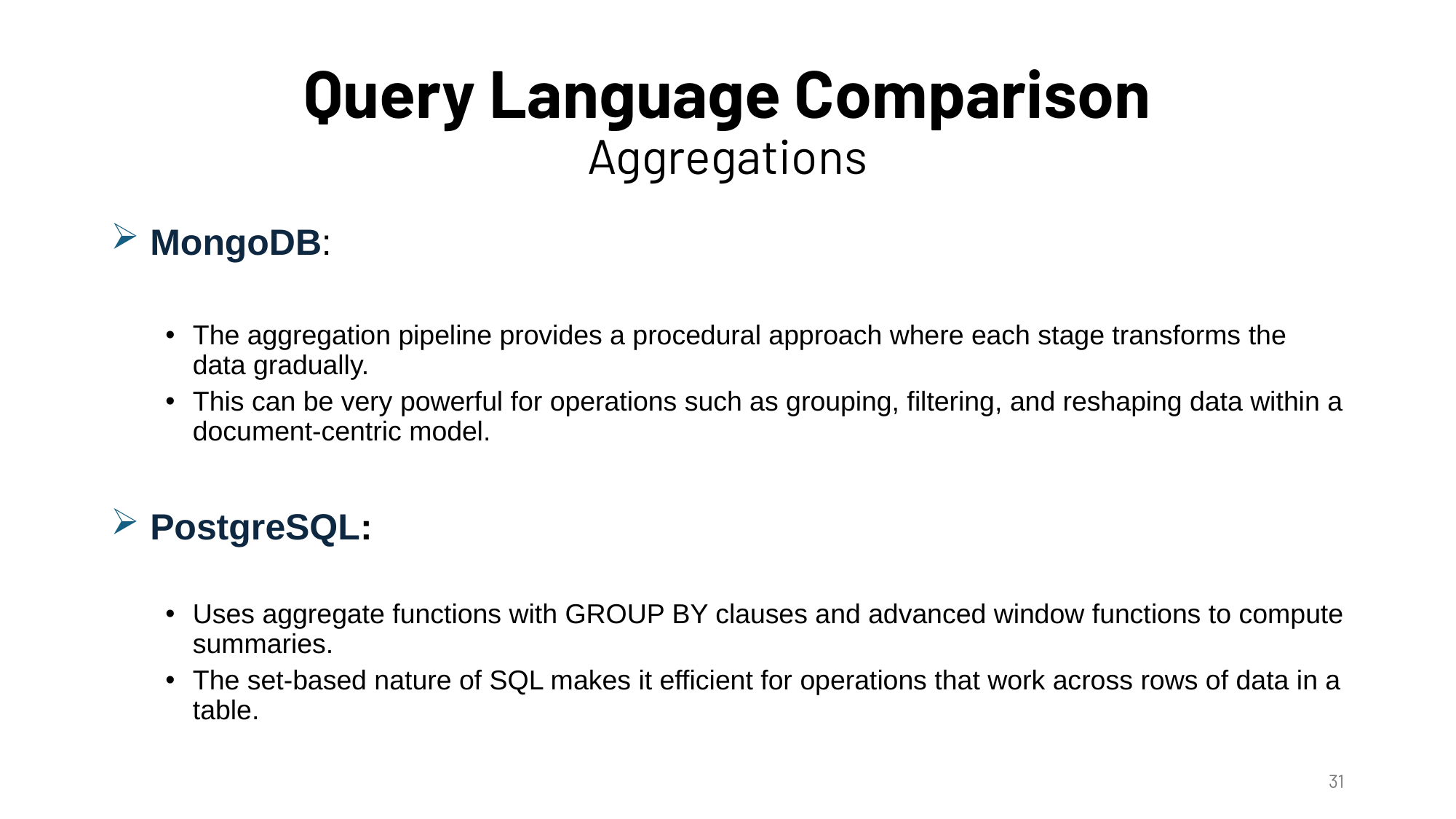

# Query Language Comparison Aggregations
 MongoDB:

The aggregation pipeline provides a procedural approach where each stage transforms the data gradually.
This can be very powerful for operations such as grouping, filtering, and reshaping data within a document-centric model.

 PostgreSQL:

Uses aggregate functions with GROUP BY clauses and advanced window functions to compute summaries.
The set-based nature of SQL makes it efficient for operations that work across rows of data in a table.
31